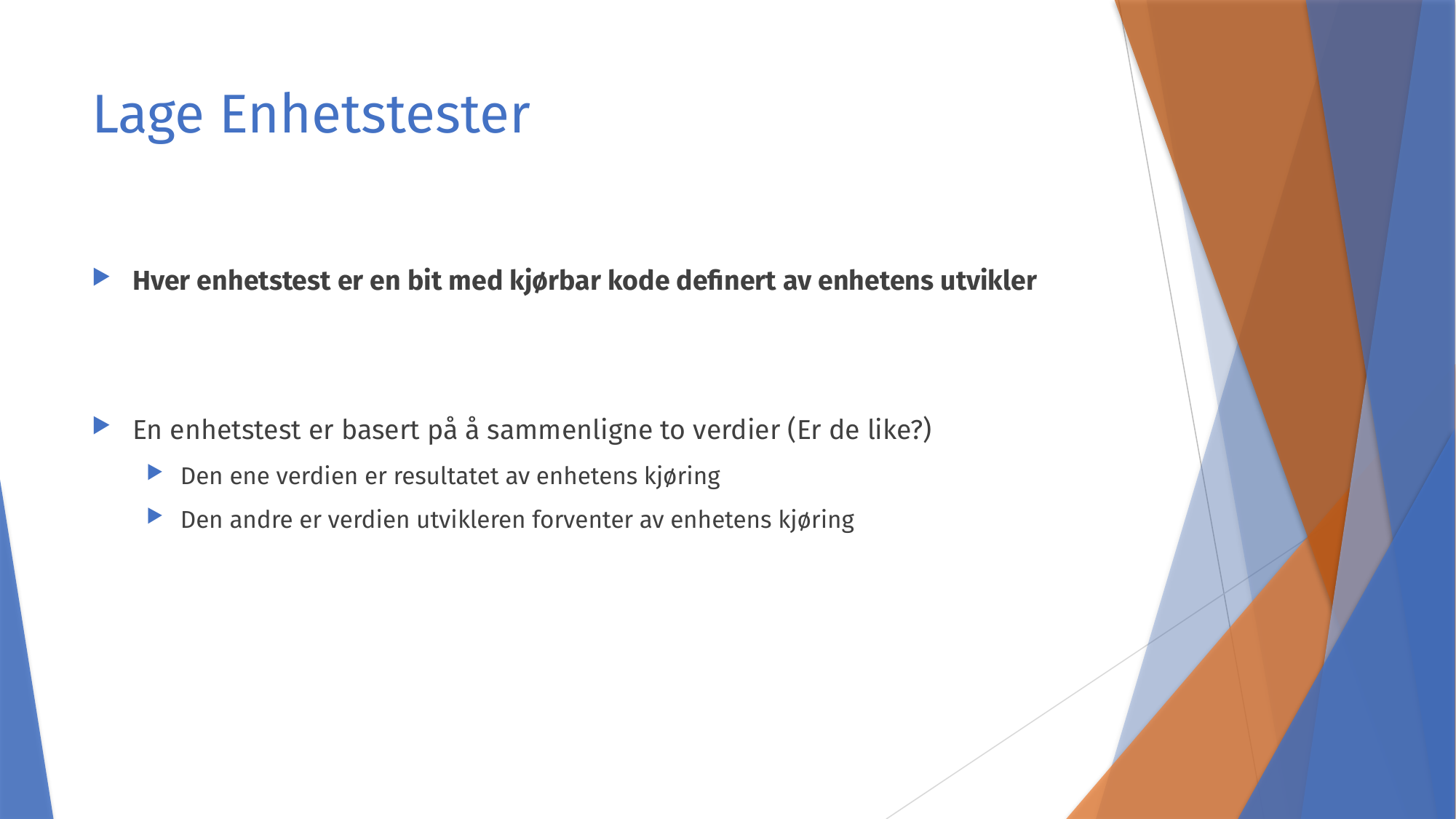

# Lage Enhetstester
Hver enhetstest er en bit med kjørbar kode definert av enhetens utvikler

En enhetstest er basert på å sammenligne to verdier (Er de like?)
Den ene verdien er resultatet av enhetens kjøring
Den andre er verdien utvikleren forventer av enhetens kjøring